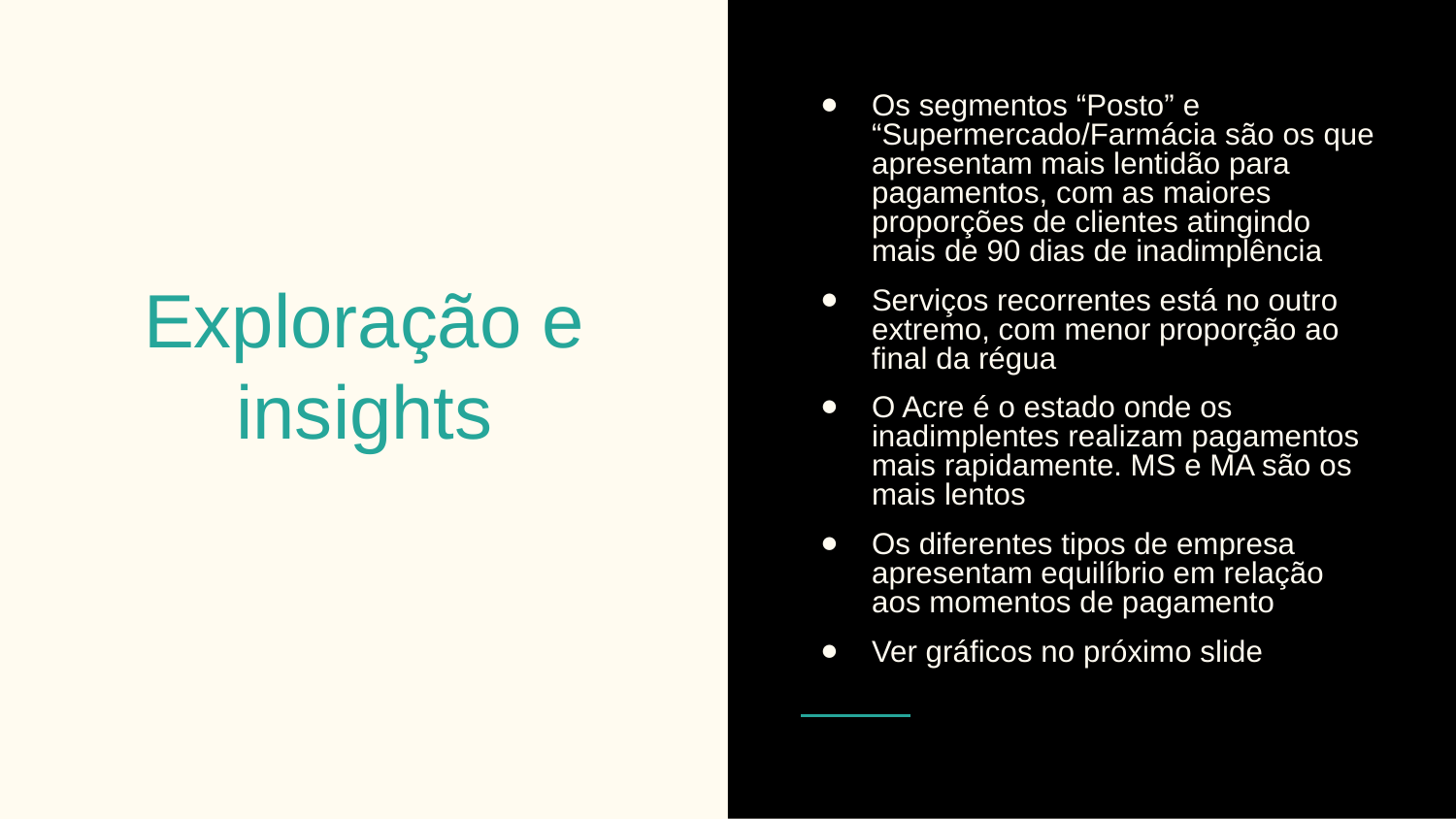

Os segmentos “Posto” e “Supermercado/Farmácia são os que apresentam mais lentidão para pagamentos, com as maiores proporções de clientes atingindo mais de 90 dias de inadimplência
Serviços recorrentes está no outro extremo, com menor proporção ao final da régua
O Acre é o estado onde os inadimplentes realizam pagamentos mais rapidamente. MS e MA são os mais lentos
Os diferentes tipos de empresa apresentam equilíbrio em relação aos momentos de pagamento
Ver gráficos no próximo slide
# Exploração e insights